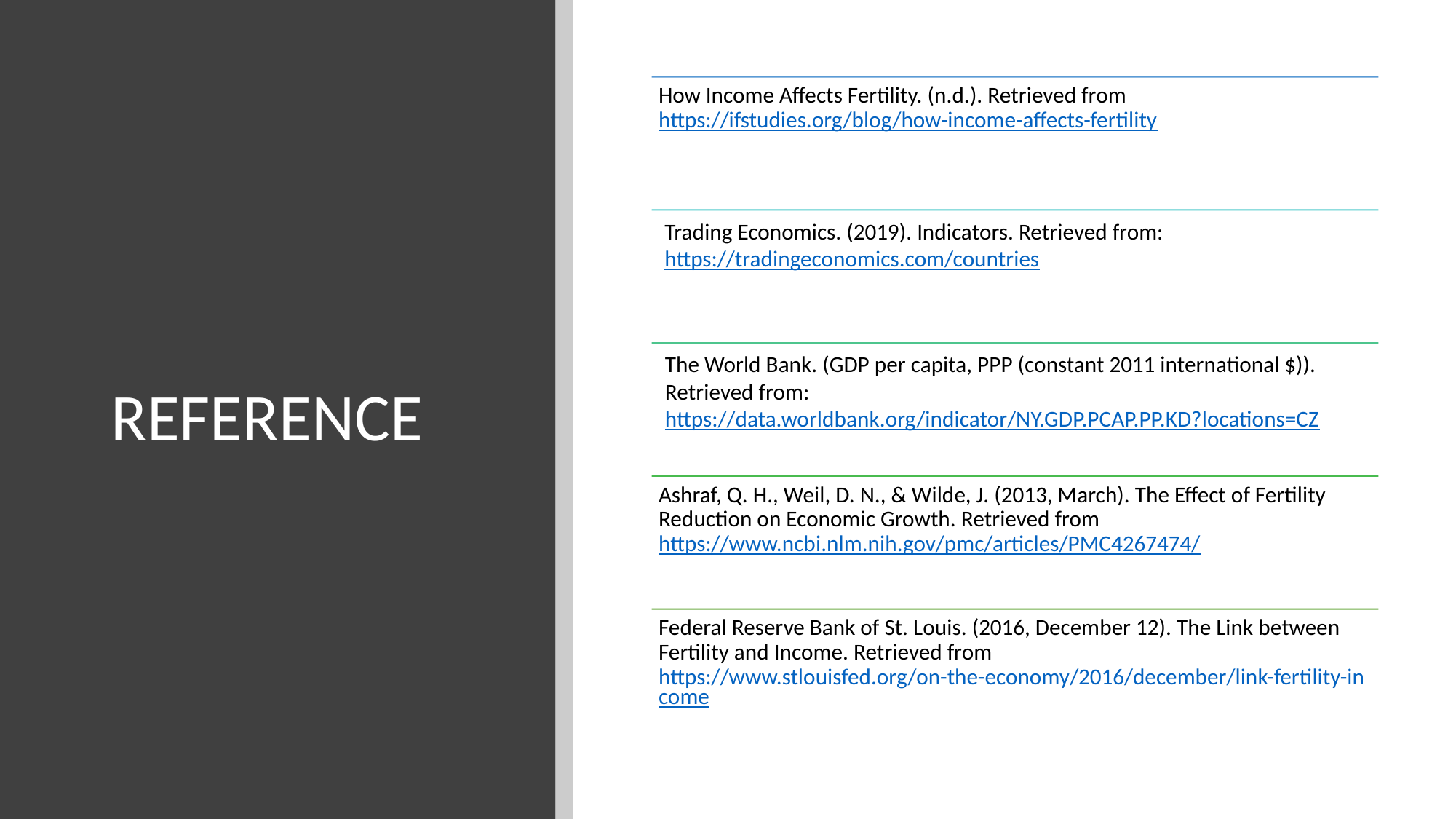

How Income Affects Fertility. (n.d.). Retrieved from https://ifstudies.org/blog/how-income-affects-fertility

Ashraf, Q. H., Weil, D. N., & Wilde, J. (2013, March). The Effect of Fertility Reduction on Economic Growth. Retrieved from https://www.ncbi.nlm.nih.gov/pmc/articles/PMC4267474/
Federal Reserve Bank of St. Louis. (2016, December 12). The Link between Fertility and Income. Retrieved from https://www.stlouisfed.org/on-the-economy/2016/december/link-fertility-income

# REFERENCE
Trading Economics. (2019). Indicators. Retrieved from:
https://tradingeconomics.com/countries
The World Bank. (GDP per capita, PPP (constant 2011 international $)).
Retrieved from:
https://data.worldbank.org/indicator/NY.GDP.PCAP.PP.KD?locations=CZ